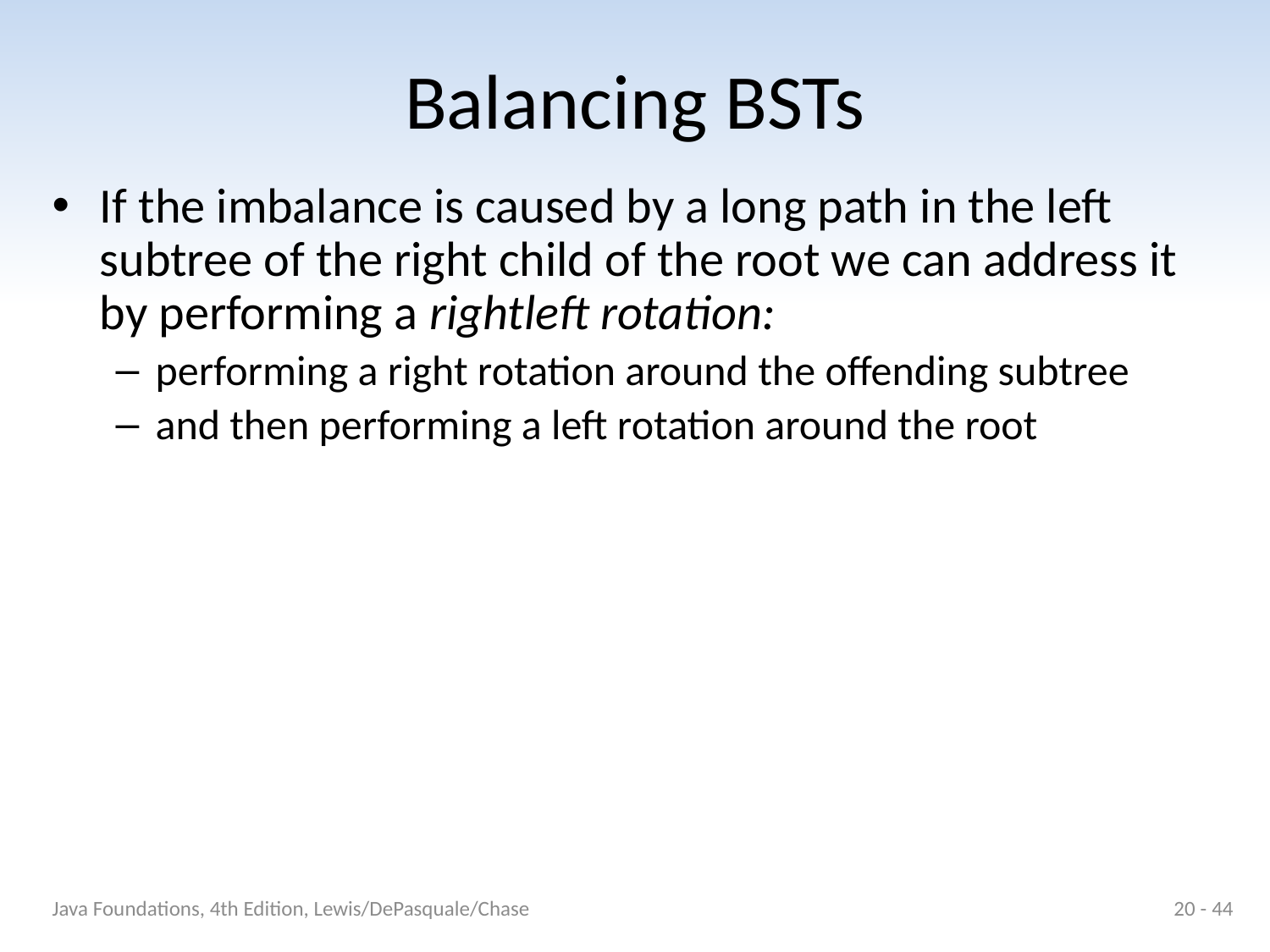

# Balancing BSTs
If the imbalance is caused by a long path in the left subtree of the right child of the root we can address it by performing a rightleft rotation:
performing a right rotation around the offending subtree
and then performing a left rotation around the root

Java Foundations, 4th Edition, Lewis/DePasquale/Chase
20 - 44